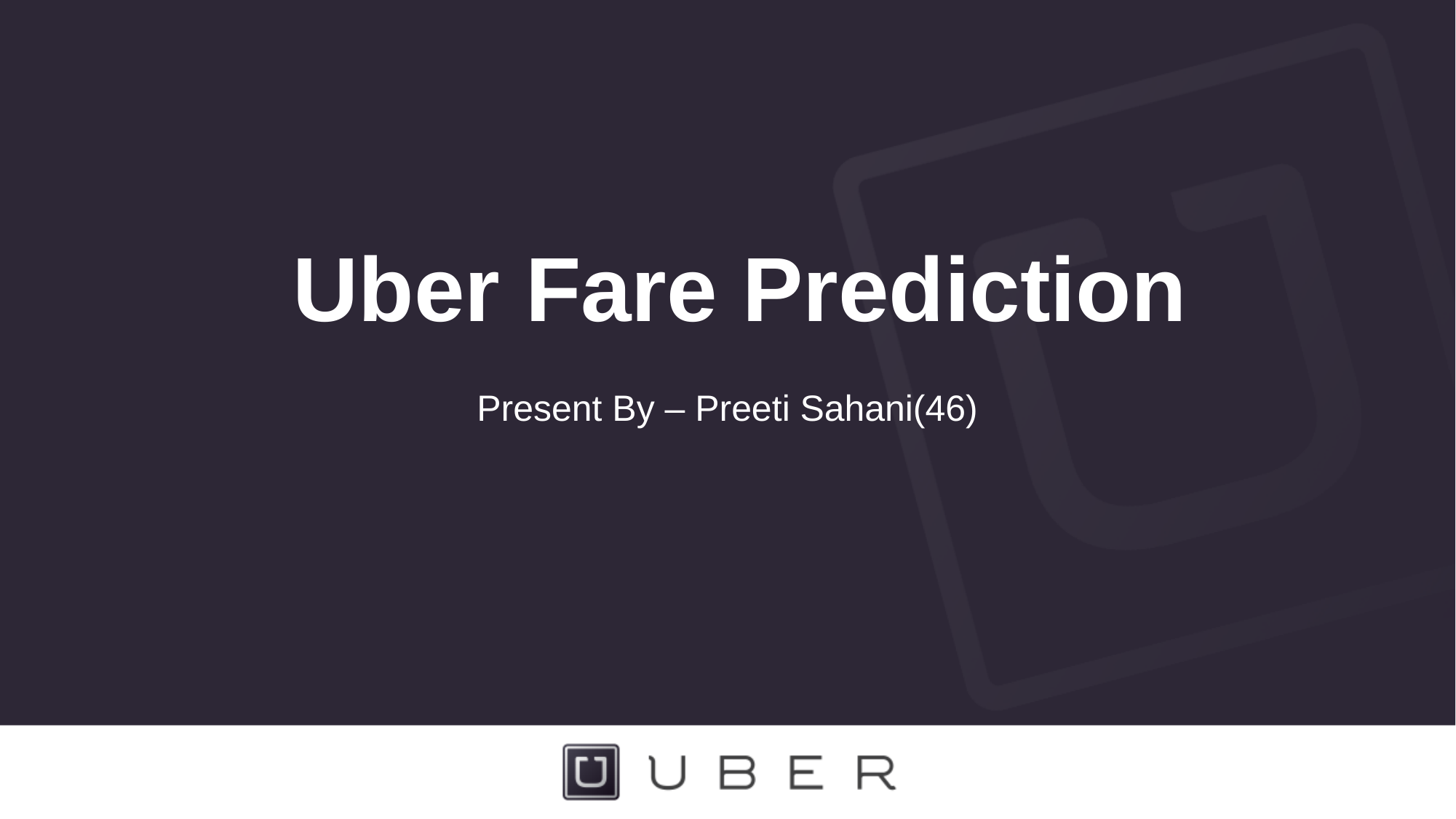

# Uber Fare Prediction
Present By – Preeti Sahani(46)